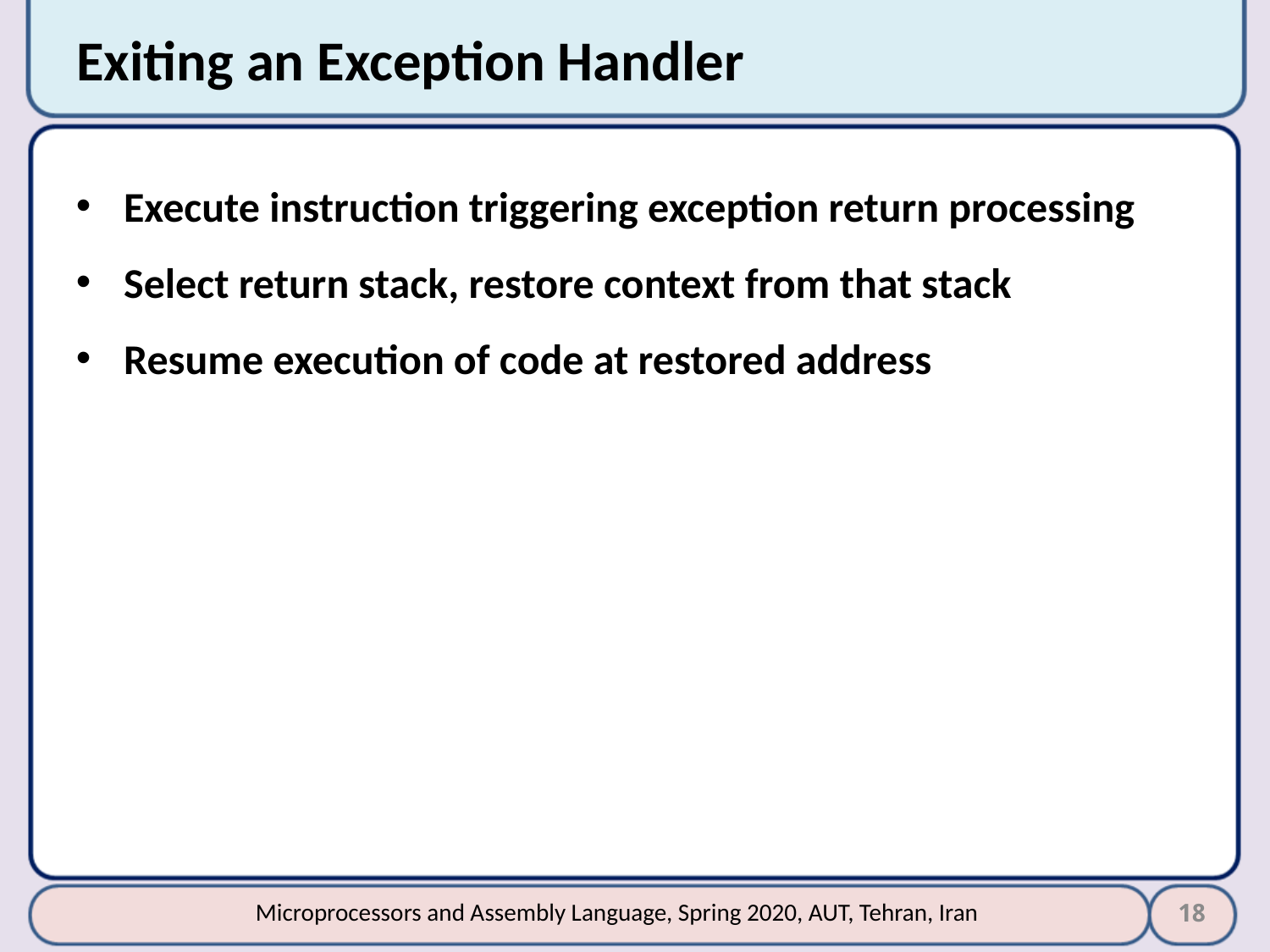

# Exiting an Exception Handler

Execute instruction triggering exception return processing
Select return stack, restore context from that stack
Resume execution of code at restored address
18
Microprocessors and Assembly Language, Spring 2020, AUT, Tehran, Iran